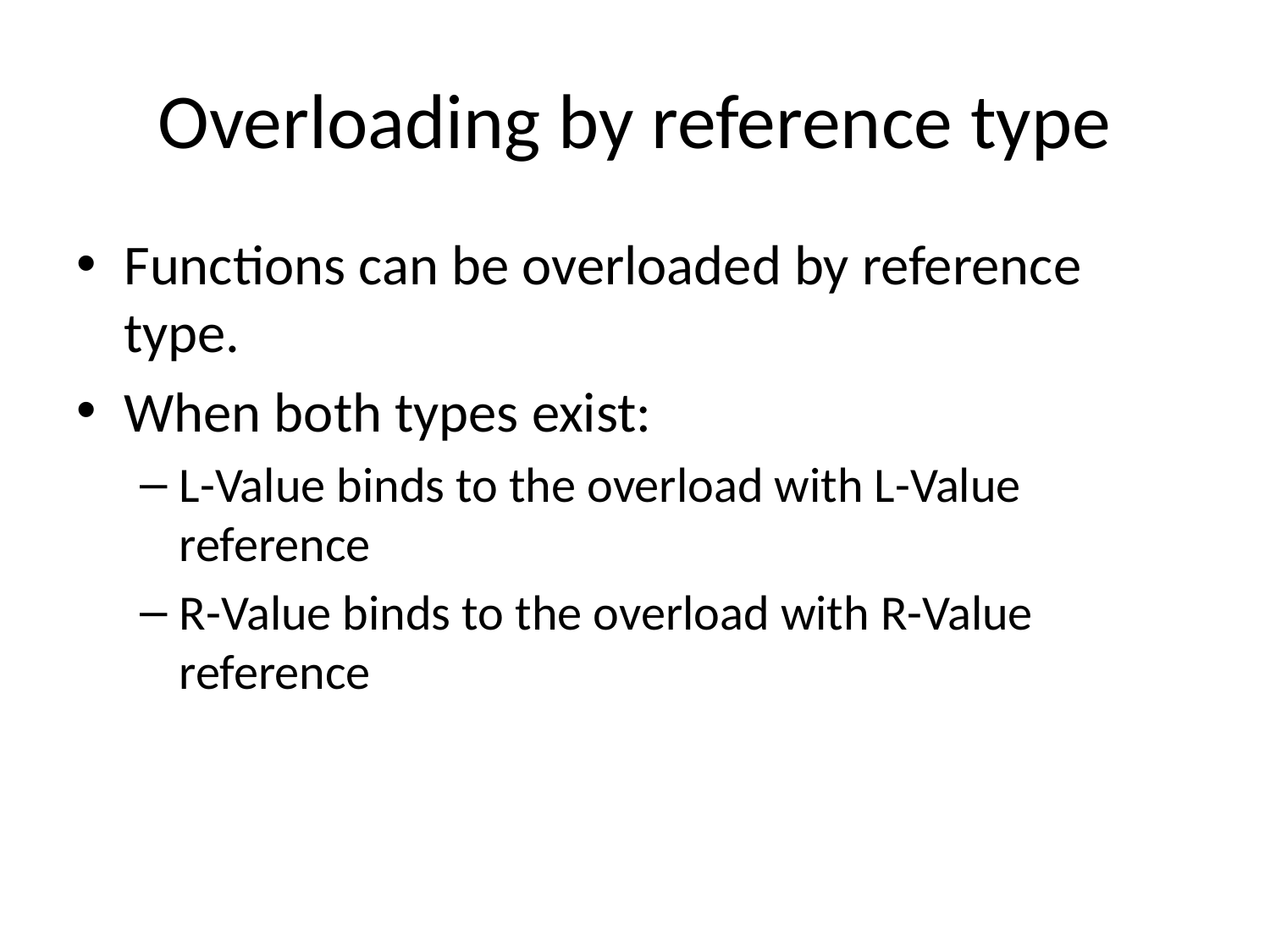

# Overloading by reference type
Functions can be overloaded by reference type.
When both types exist:
L-Value binds to the overload with L-Value reference
R-Value binds to the overload with R-Value reference